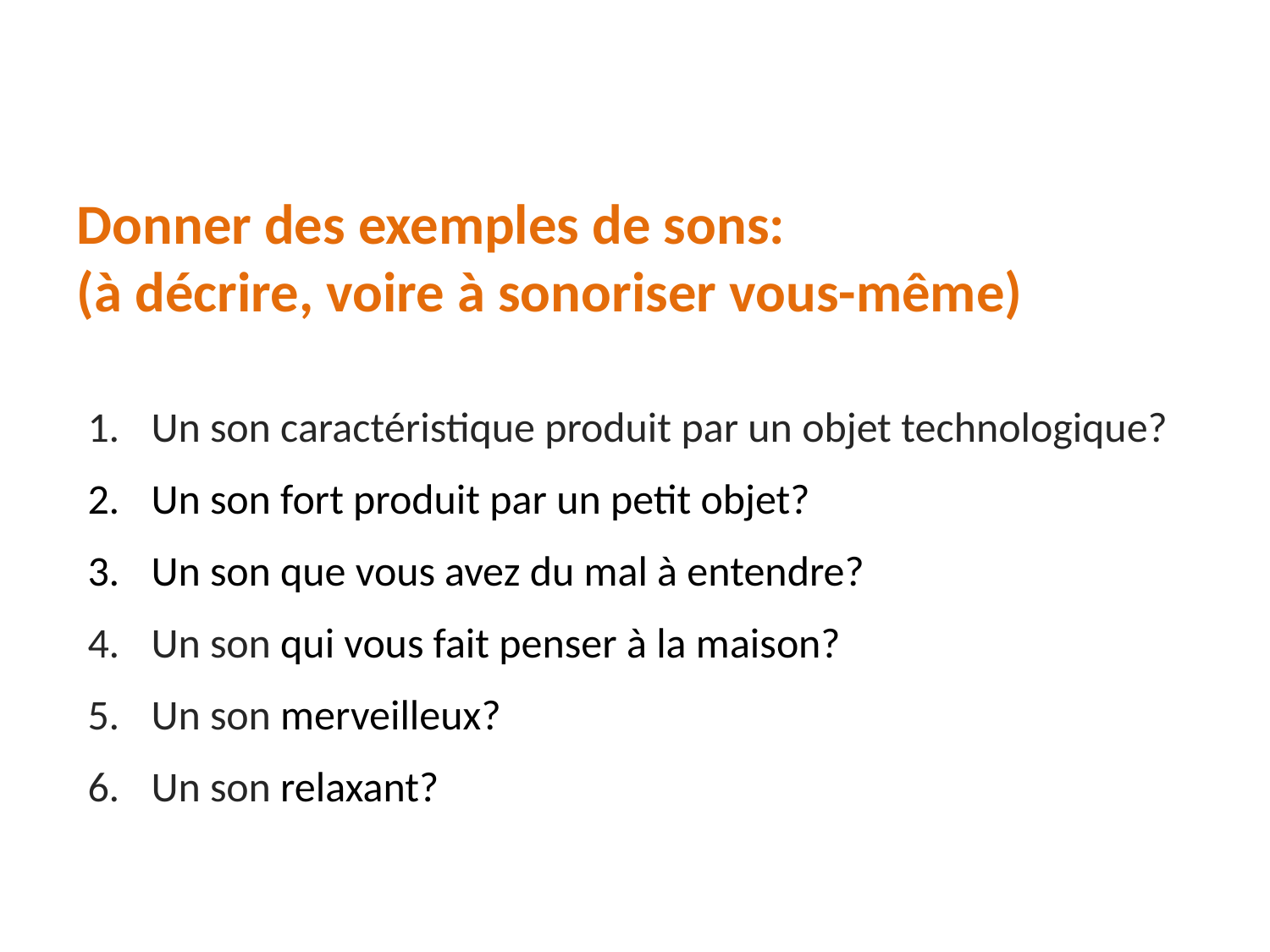

Donner des exemples de sons:
(à décrire, voire à sonoriser vous-même)

Un son caractéristique produit par un objet technologique?
Un son fort produit par un petit objet?
Un son que vous avez du mal à entendre?
Un son qui vous fait penser à la maison?
Un son merveilleux?
Un son relaxant?